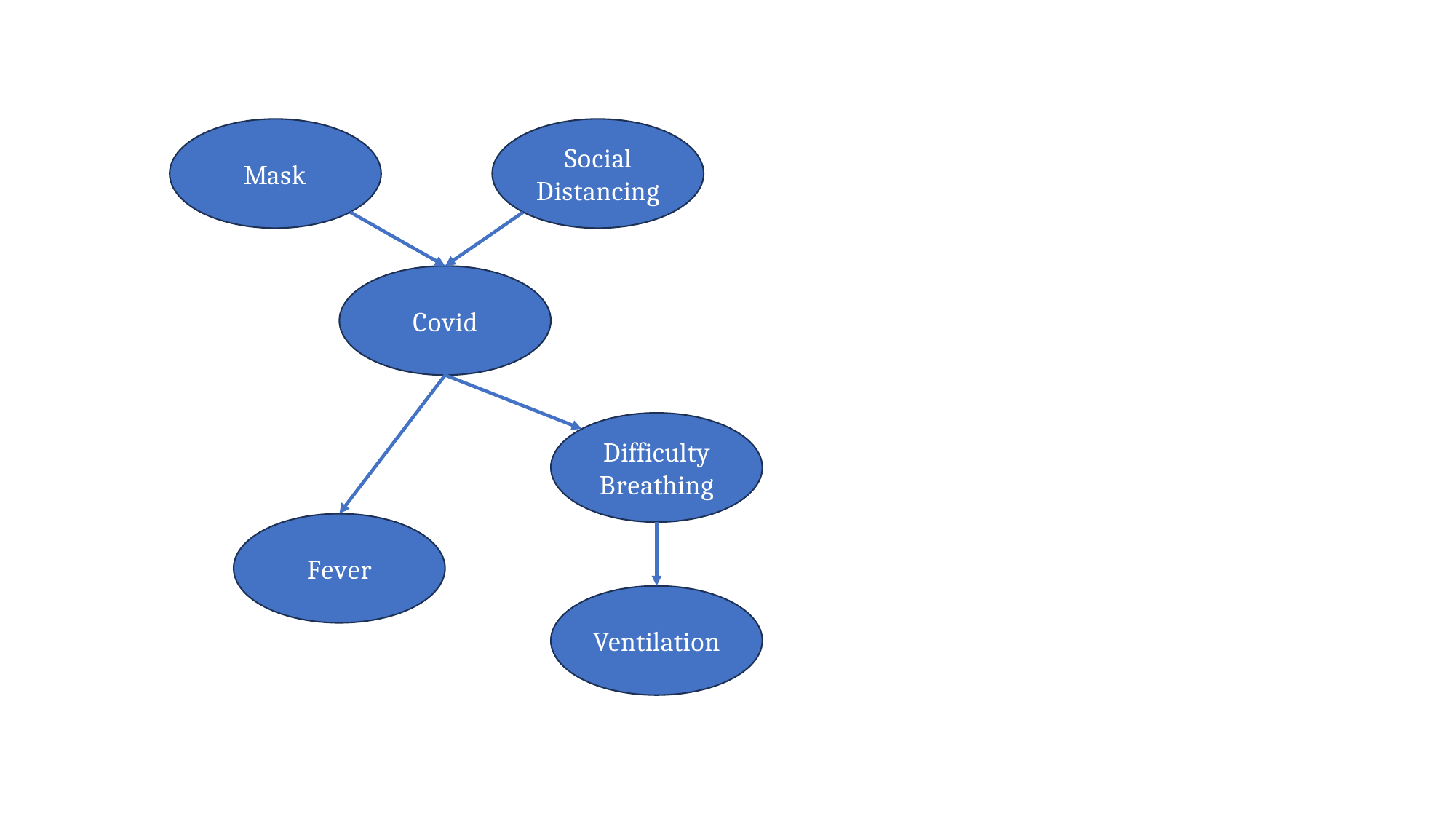

Mask
Social Distancing
Covid
Difficulty Breathing
Fever
Ventilation